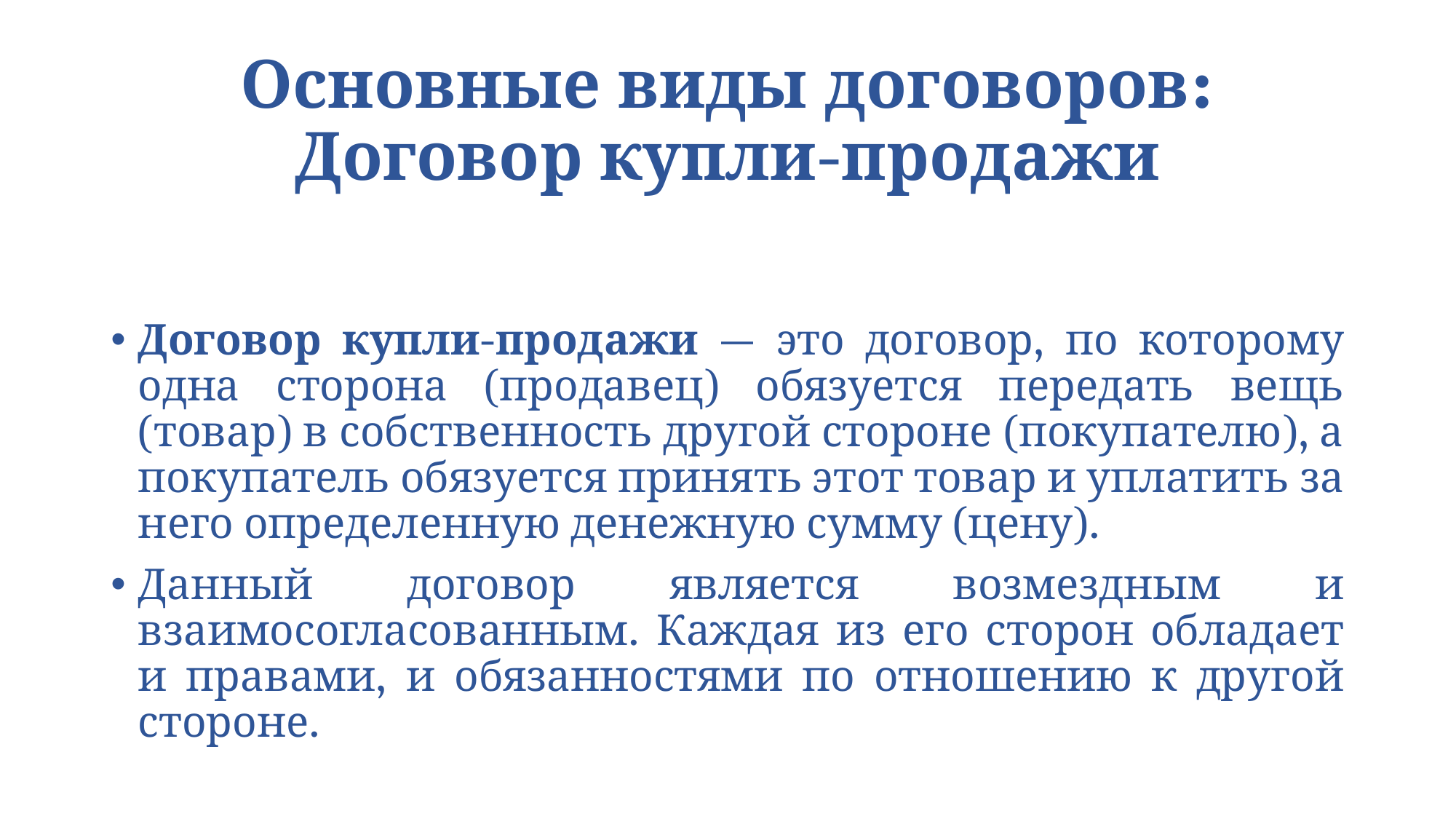

# Основные виды договоров: Договор купли-продажи
Договор купли-продажи — это договор, по которому одна сторона (продавец) обязуется передать вещь (товар) в собственность другой стороне (покупателю), а покупатель обязуется принять этот товар и уплатить за него определенную денежную сумму (цену).
Данный договор является возмездным и взаимосогласованным. Каждая из его сторон обладает и правами, и обязанностями по отношению к другой стороне.